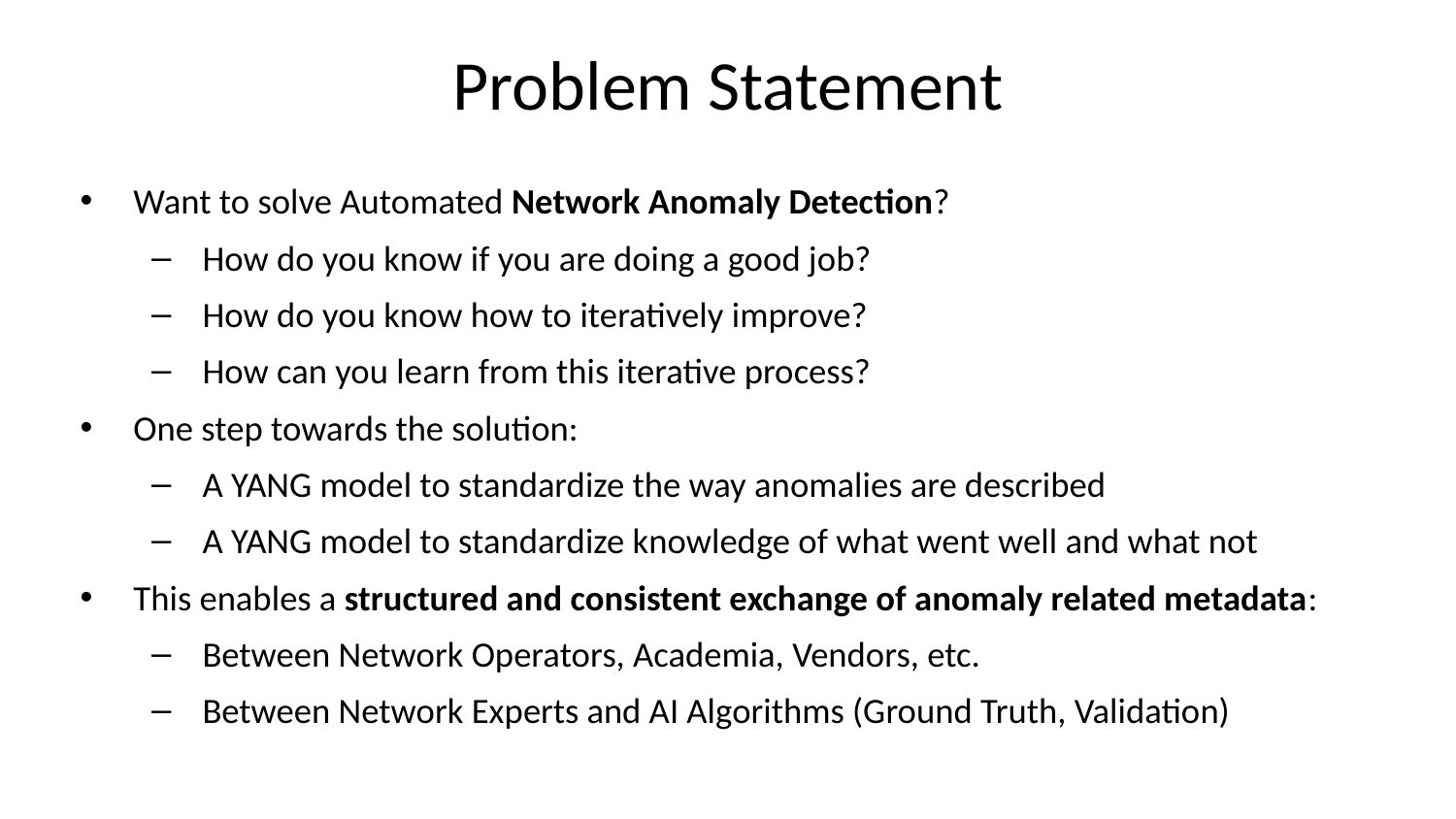

# Problem Statement
Want to solve Automated Network Anomaly Detection?
How do you know if you are doing a good job?
How do you know how to iteratively improve?
How can you learn from this iterative process?
One step towards the solution:
A YANG model to standardize the way anomalies are described
A YANG model to standardize knowledge of what went well and what not
This enables a structured and consistent exchange of anomaly related metadata:
Between Network Operators, Academia, Vendors, etc.
Between Network Experts and AI Algorithms (Ground Truth, Validation)